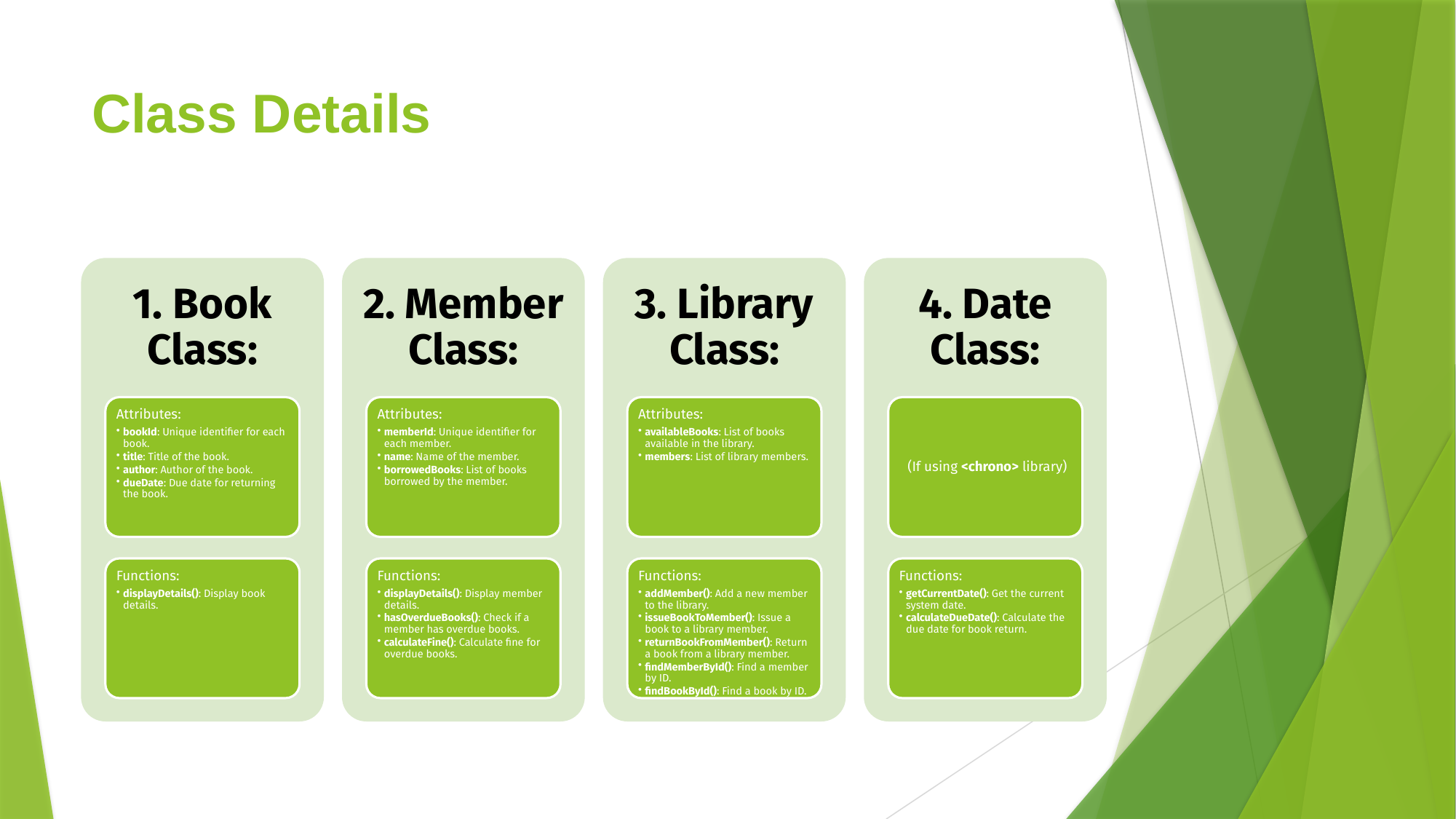

# Class Details
1. Book Class:
Attributes:
bookId: Unique identifier for each book.
title: Title of the book.
author: Author of the book.
dueDate: Due date for returning the book.
Functions:
displayDetails(): Display book details.
2. Member Class:
Attributes:
memberId: Unique identifier for each member.
name: Name of the member.
borrowedBooks: List of books borrowed by the member.
Functions:
displayDetails(): Display member details.
hasOverdueBooks(): Check if a member has overdue books.
calculateFine(): Calculate fine for overdue books.
3. Library Class:
Attributes:
availableBooks: List of books available in the library.
members: List of library members.
Functions:
addMember(): Add a new member to the library.
issueBookToMember(): Issue a book to a library member.
returnBookFromMember(): Return a book from a library member.
findMemberById(): Find a member by ID.
findBookById(): Find a book by ID.
4. Date Class:
(If using <chrono> library)
Functions:
getCurrentDate(): Get the current system date.
calculateDueDate(): Calculate the due date for book return.